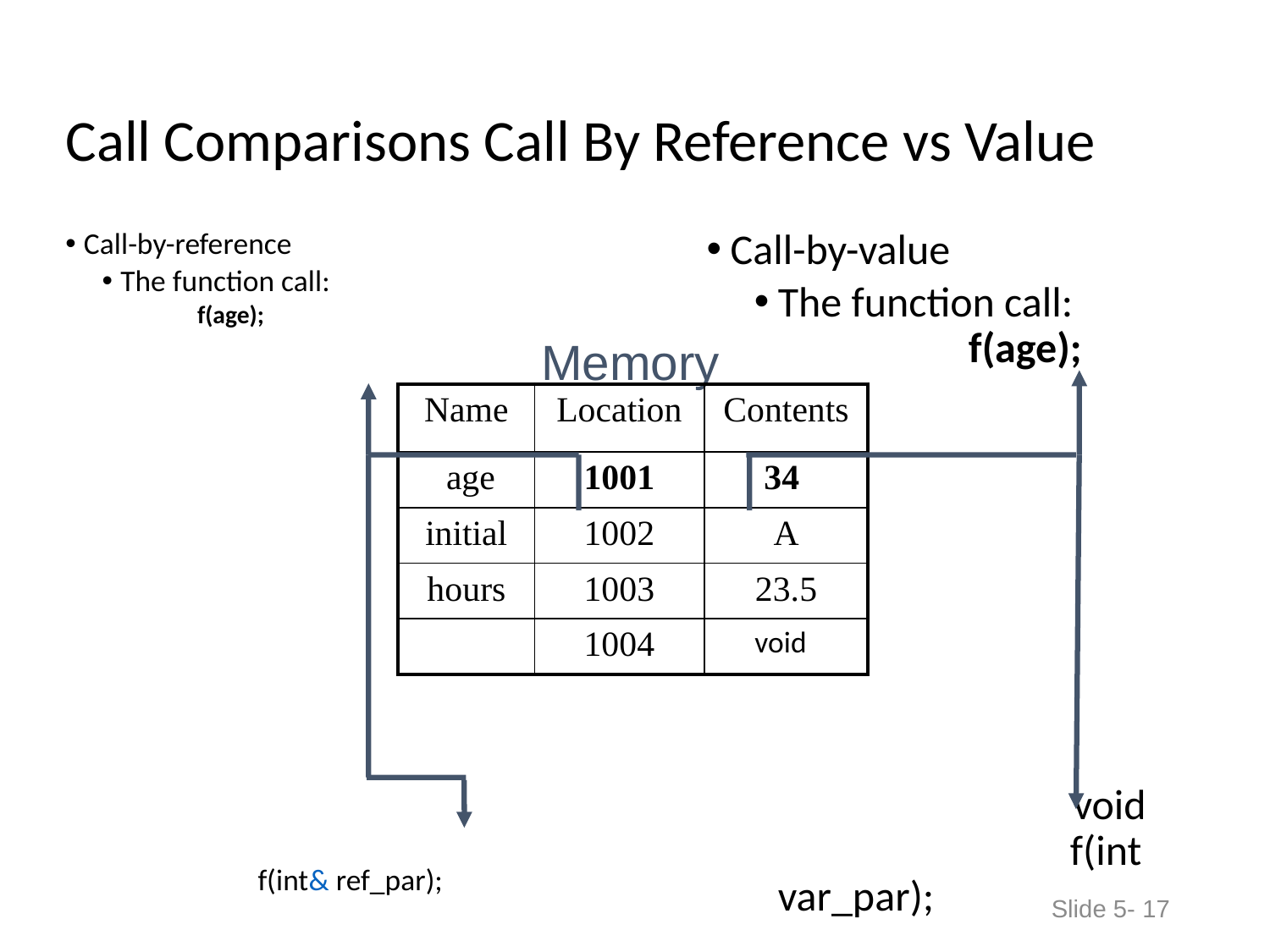

# Call Comparisons Call By Reference vs Value
Call-by-value
The function call:
                    f(age);
                               void          		    f(int var_par);
Call-by-reference
The function call:
            f(age);
                                                                                                               void

                       f(int& ref_par);
Memory

| Name | Location | Contents |
| --- | --- | --- |
| age | 1001 | 34 |
| initial | 1002 | A |
| hours | 1003 | 23.5 |
|  | 1004 |  |
Slide 5- 17